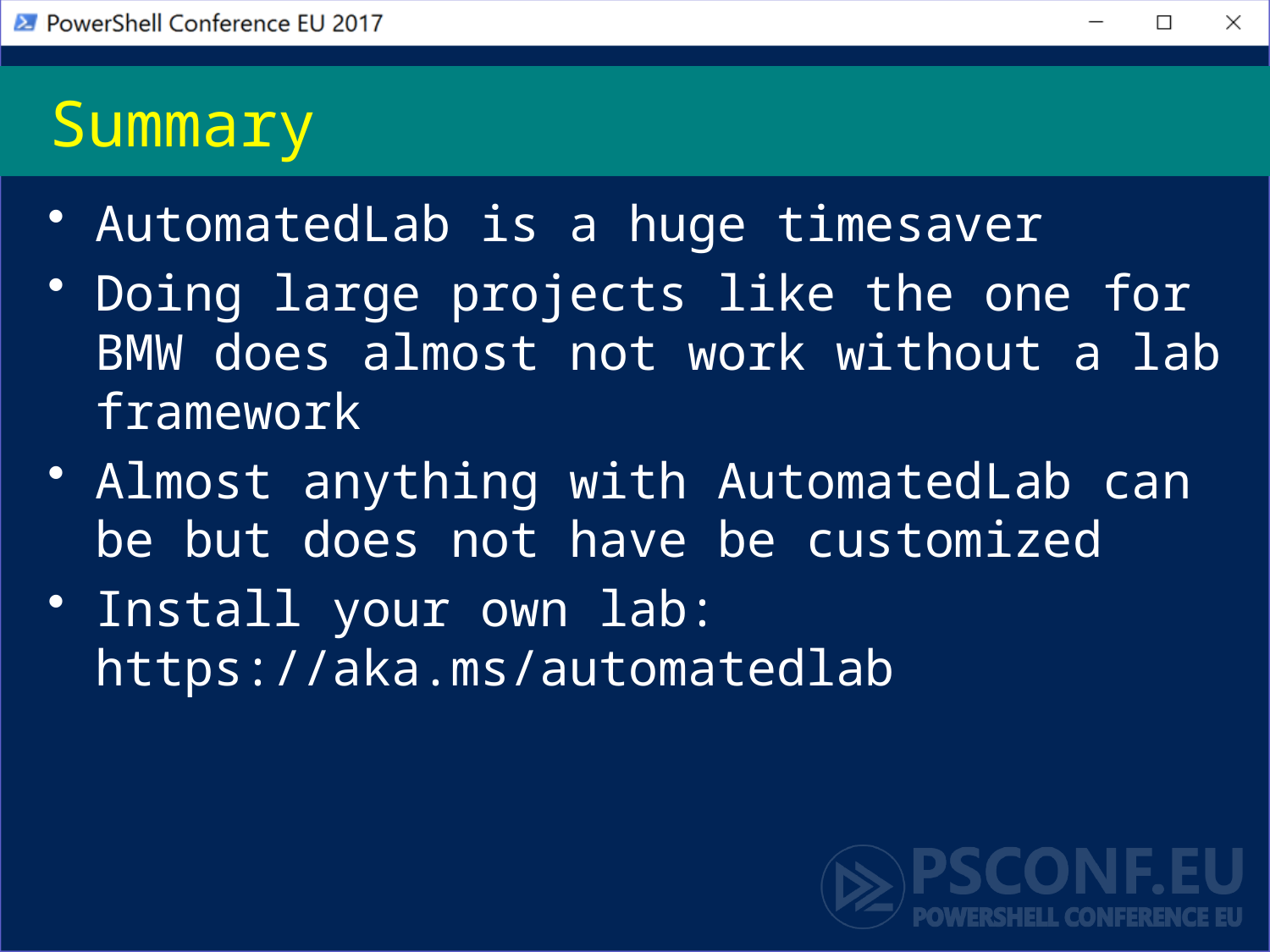

# Summary
AutomatedLab is a huge timesaver
Doing large projects like the one for BMW does almost not work without a lab framework
Almost anything with AutomatedLab can be but does not have be customized
Install your own lab: https://aka.ms/automatedlab